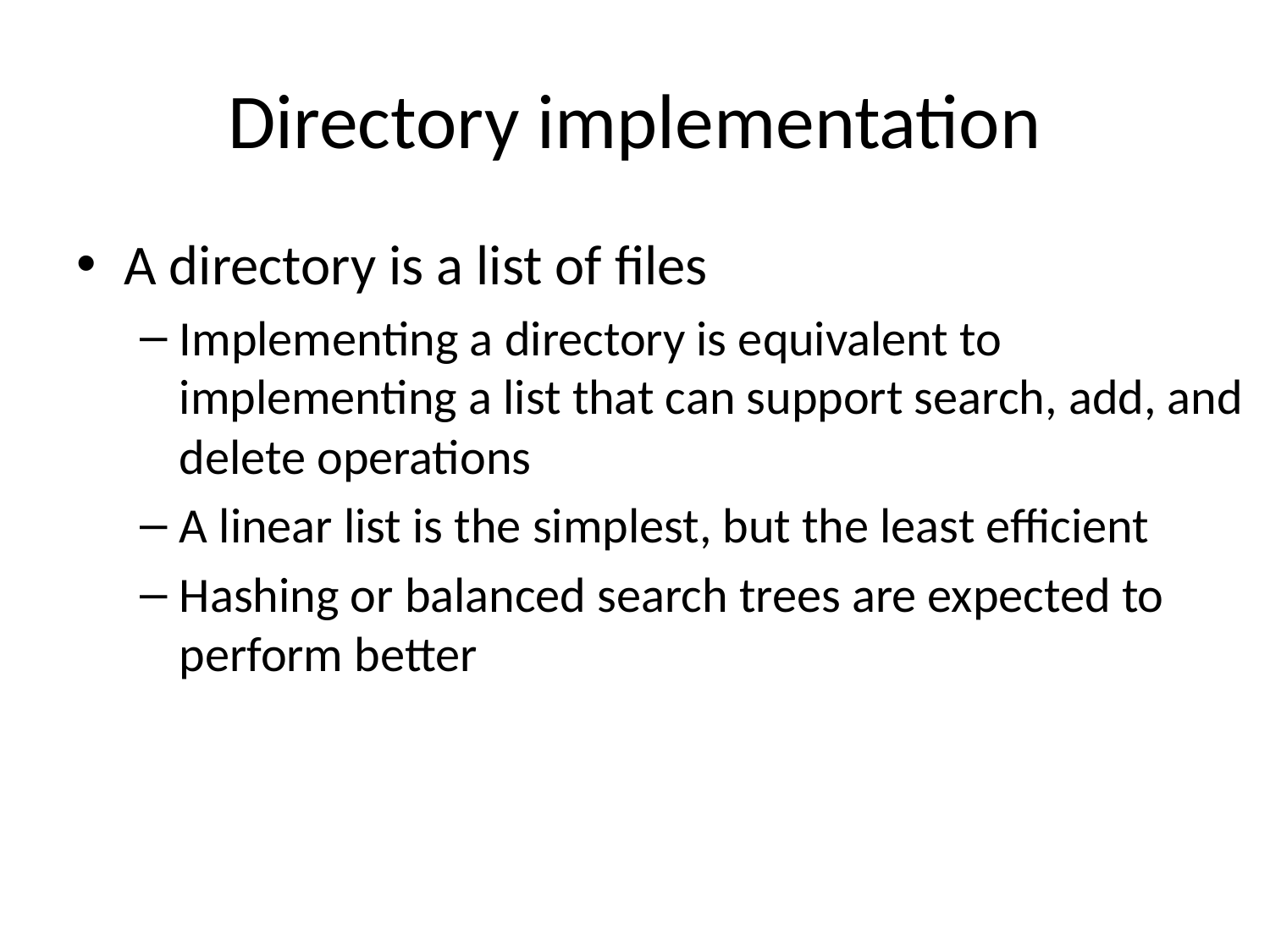

# Directory implementation
A directory is a list of files
Implementing a directory is equivalent to implementing a list that can support search, add, and delete operations
A linear list is the simplest, but the least efficient
Hashing or balanced search trees are expected to perform better